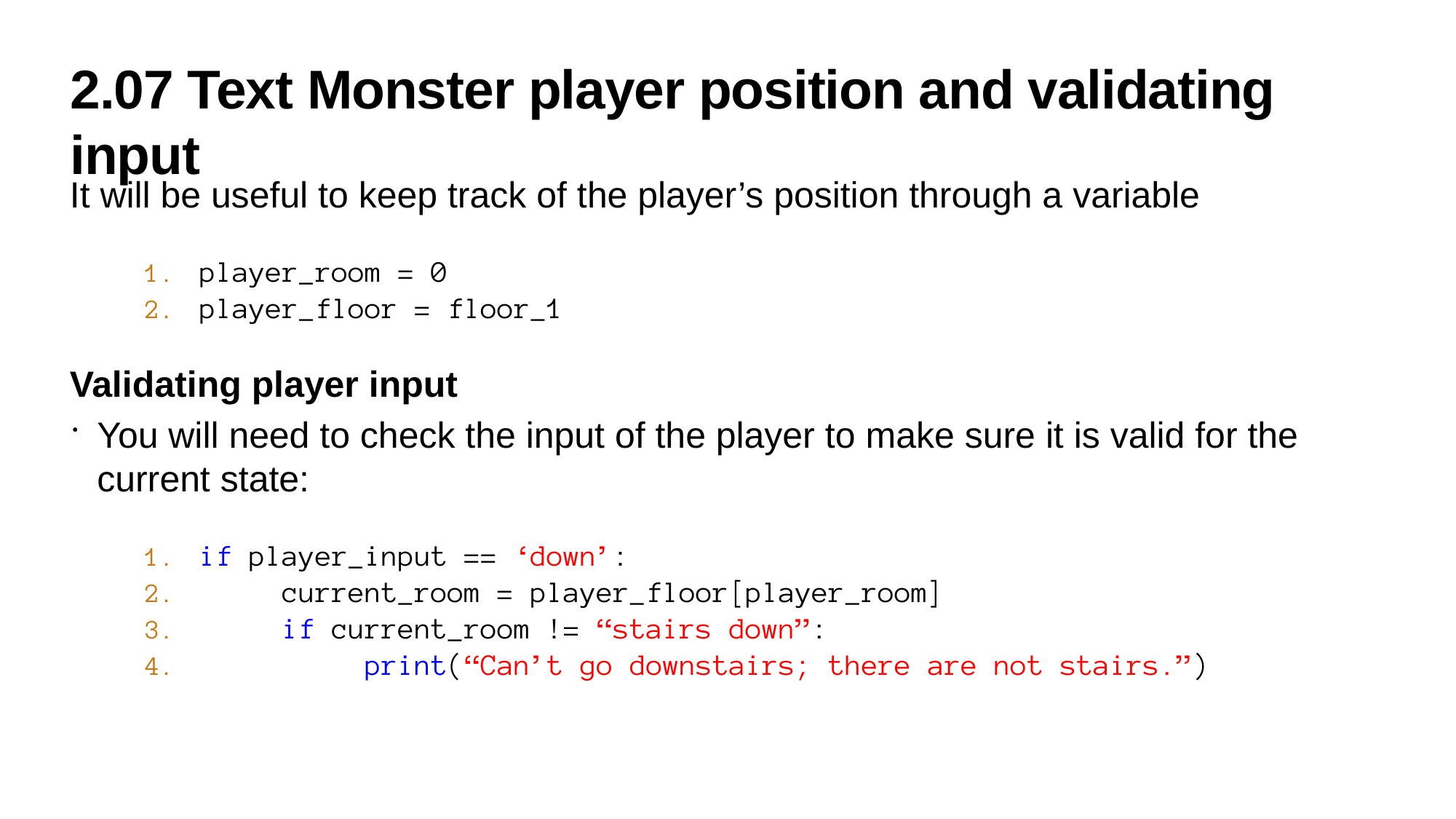

# 2.07 Text Monster player position and validating input
It will be useful to keep track of the player’s position through a variable

player_room = 0
player_floor = floor_1

Validating player input
You will need to check the input of the player to make sure it is valid for the current state:

if player_input == ‘down’:
     current_room = player_floor[player_room]
     if current_room != “stairs down”:
          print(“Can’t go downstairs; there are not stairs.”)